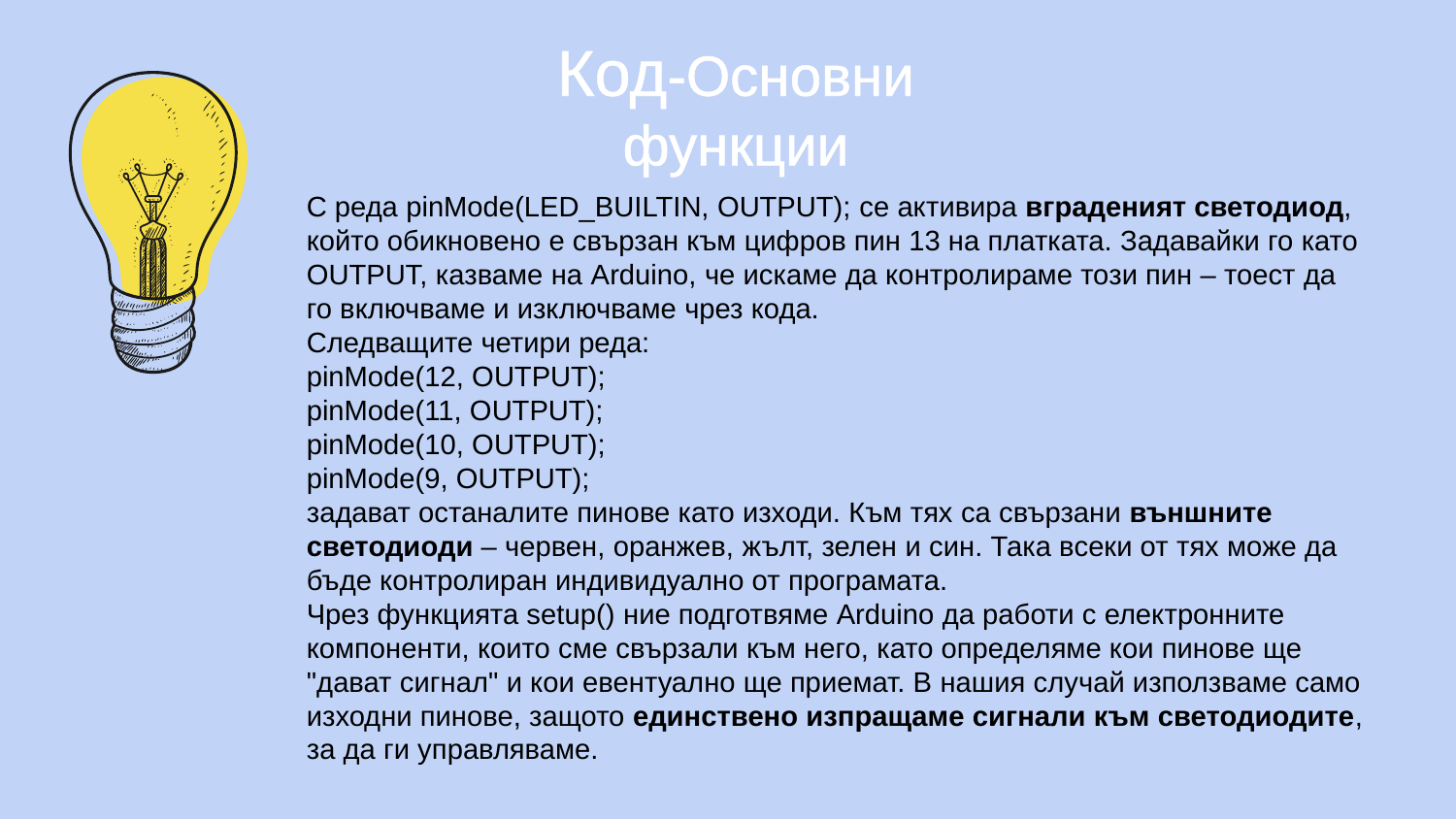

# Код-Основни функции

С реда pinMode(LED_BUILTIN, OUTPUT); се активира вграденият светодиод, който обикновено е свързан към цифров пин 13 на платката. Задавайки го като OUTPUT, казваме на Arduino, че искаме да контролираме този пин – тоест да го включваме и изключваме чрез кода.
Следващите четири реда:
pinMode(12, OUTPUT);
pinMode(11, OUTPUT);
pinMode(10, OUTPUT);
pinMode(9, OUTPUT);
задават останалите пинове като изходи. Към тях са свързани външните светодиоди – червен, оранжев, жълт, зелен и син. Така всеки от тях може да бъде контролиран индивидуално от програмата.
Чрез функцията setup() ние подготвяме Arduino да работи с електронните компоненти, които сме свързали към него, като определяме кои пинове ще "дават сигнал" и кои евентуално ще приемат. В нашия случай използваме само изходни пинове, защото единствено изпращаме сигнали към светодиодите, за да ги управляваме.